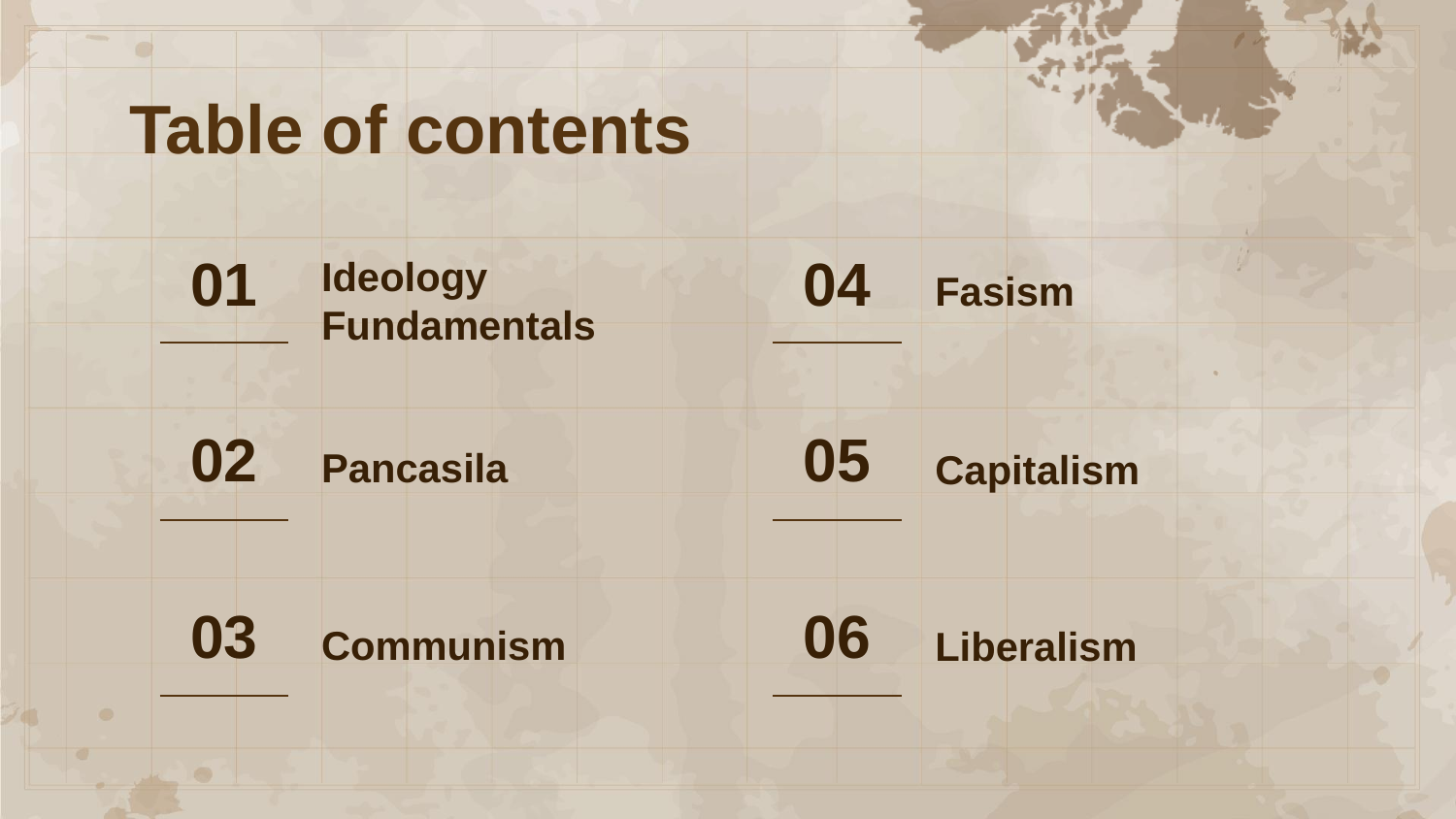

Table of contents
01
04
# Ideology Fundamentals
Fasism
02
05
Pancasila
Capitalism
03
06
Communism
Liberalism